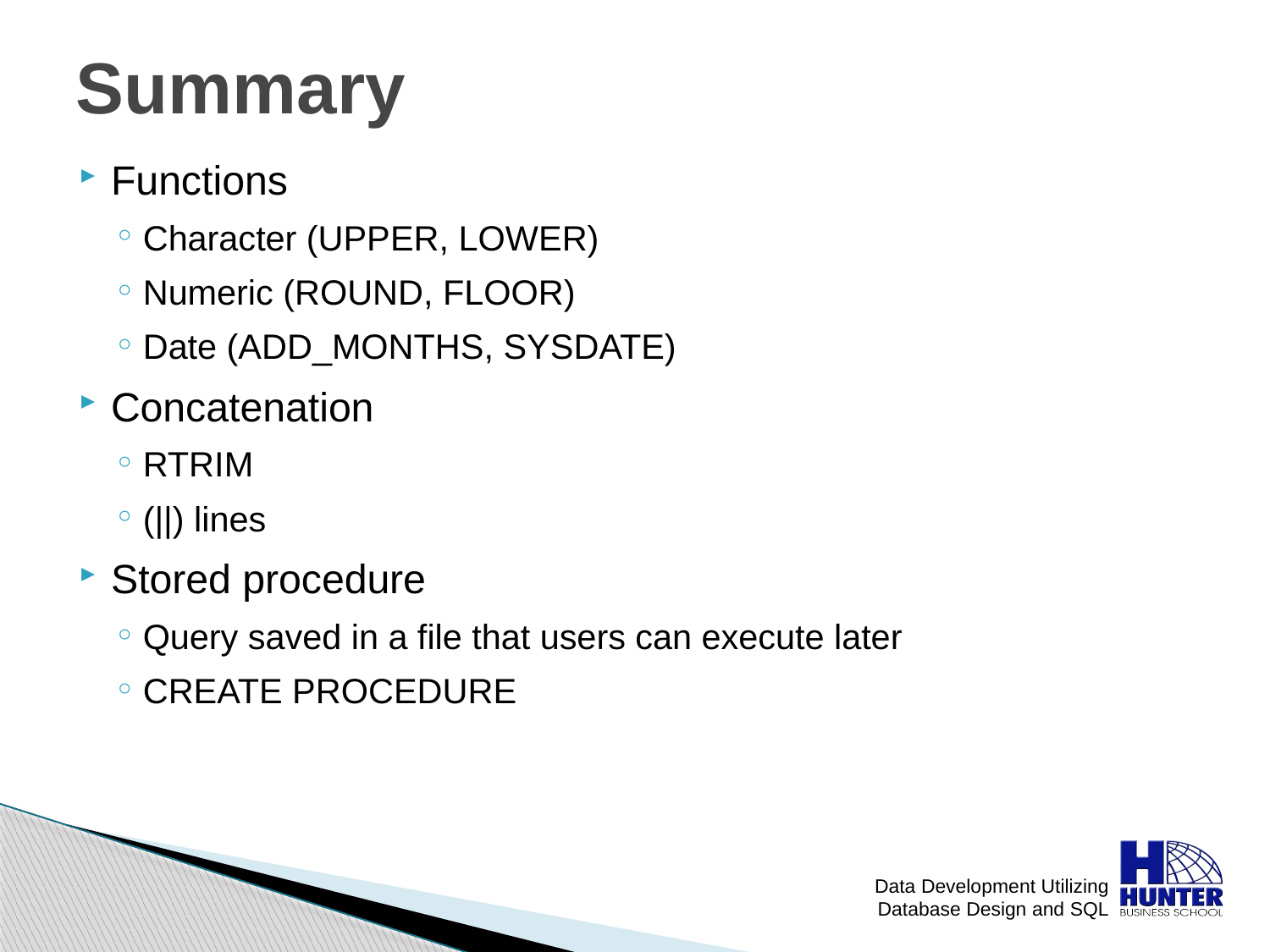

# Summary
Functions
Character (UPPER, LOWER)
Numeric (ROUND, FLOOR)
Date (ADD_MONTHS, SYSDATE)
Concatenation
RTRIM
(||) lines
Stored procedure
Query saved in a file that users can execute later
CREATE PROCEDURE